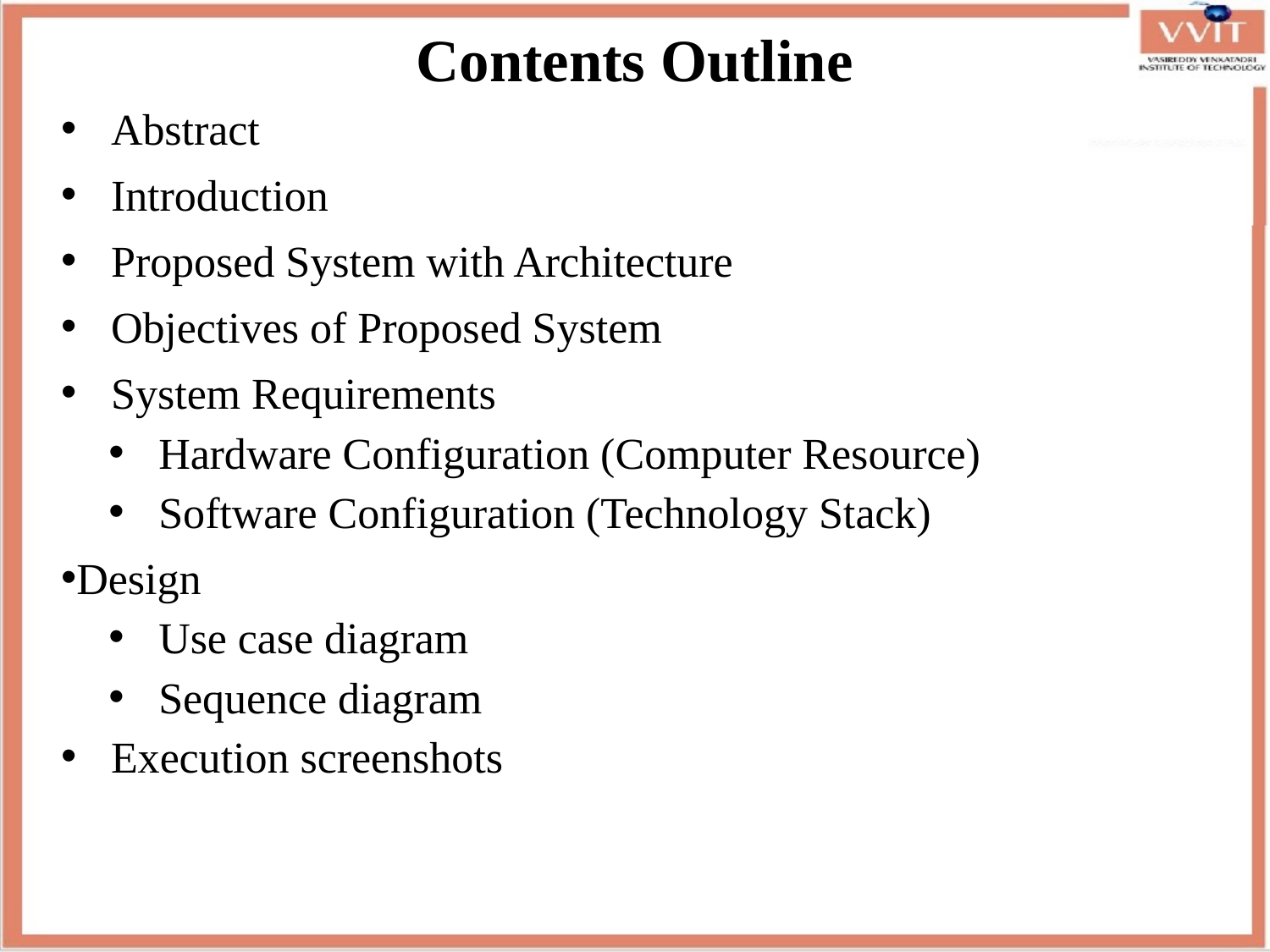

# Contents Outline
Abstract
Introduction
Proposed System with Architecture
Objectives of Proposed System
System Requirements
Hardware Configuration (Computer Resource)
Software Configuration (Technology Stack)
Design
Use case diagram
Sequence diagram
Execution screenshots